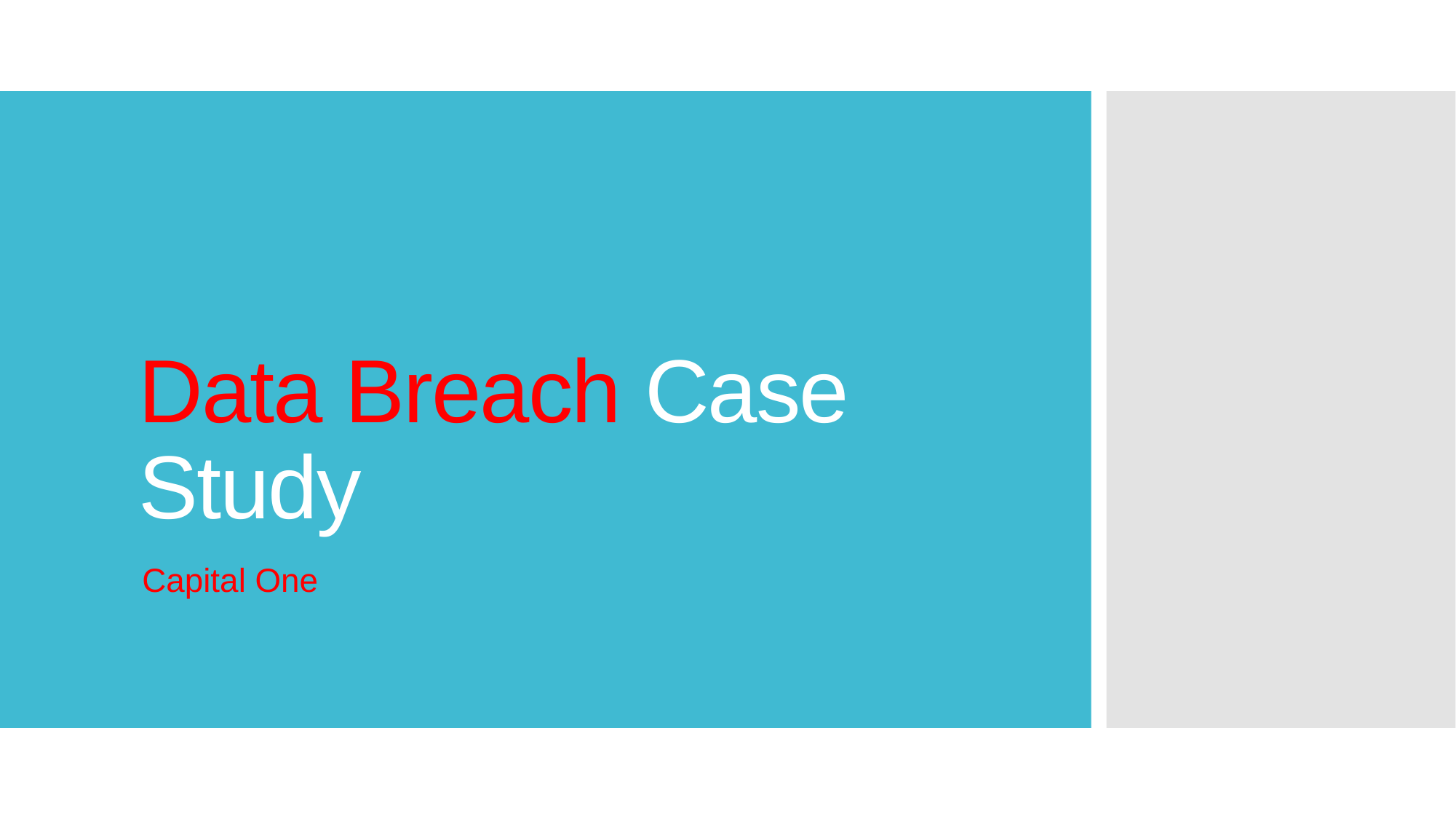

# Data Breach Case Study
Capital One